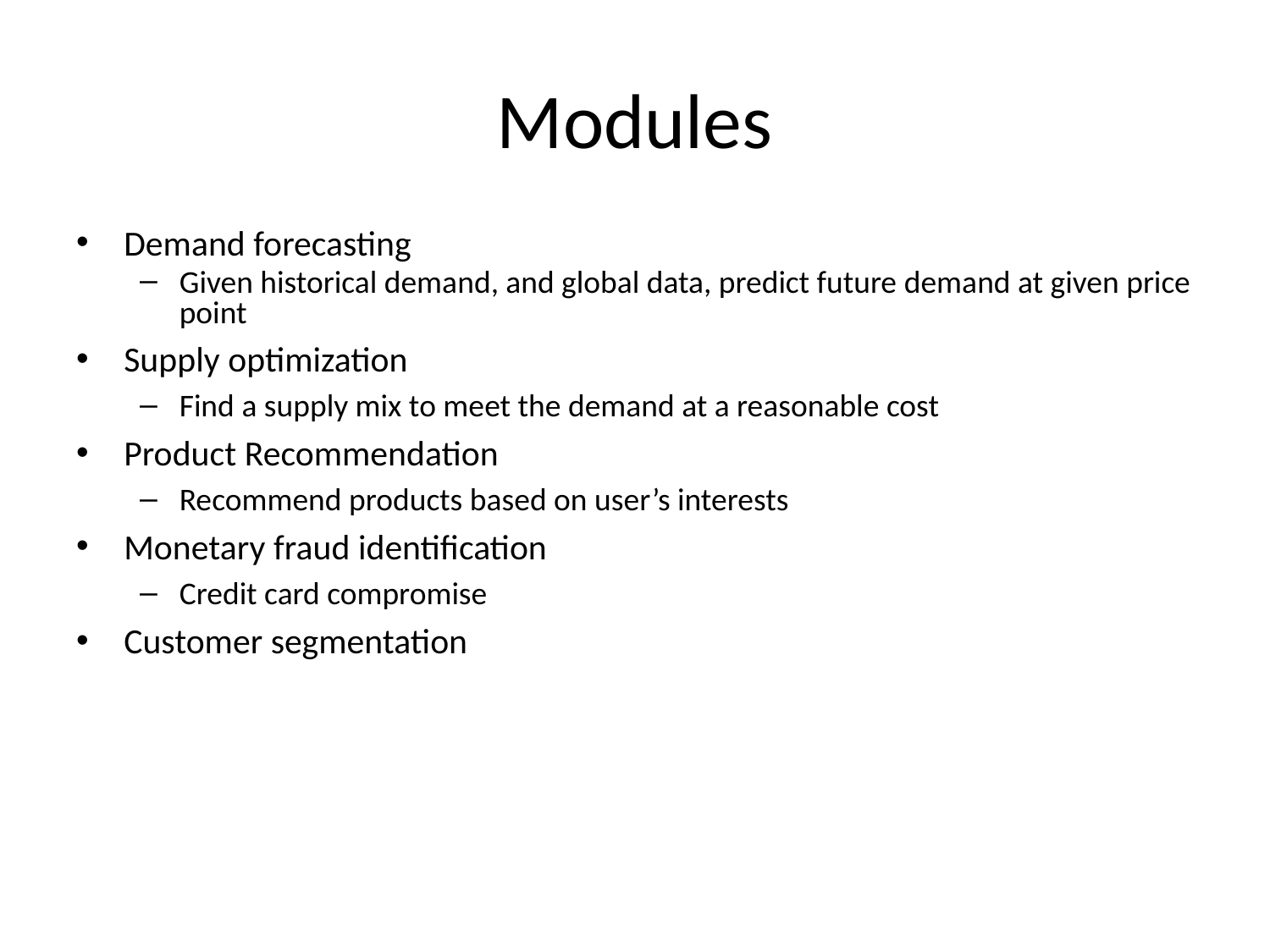

# Modules
Demand forecasting
Given historical demand, and global data, predict future demand at given price point
Supply optimization
Find a supply mix to meet the demand at a reasonable cost
Product Recommendation
Recommend products based on user’s interests
Monetary fraud identification
Credit card compromise
Customer segmentation